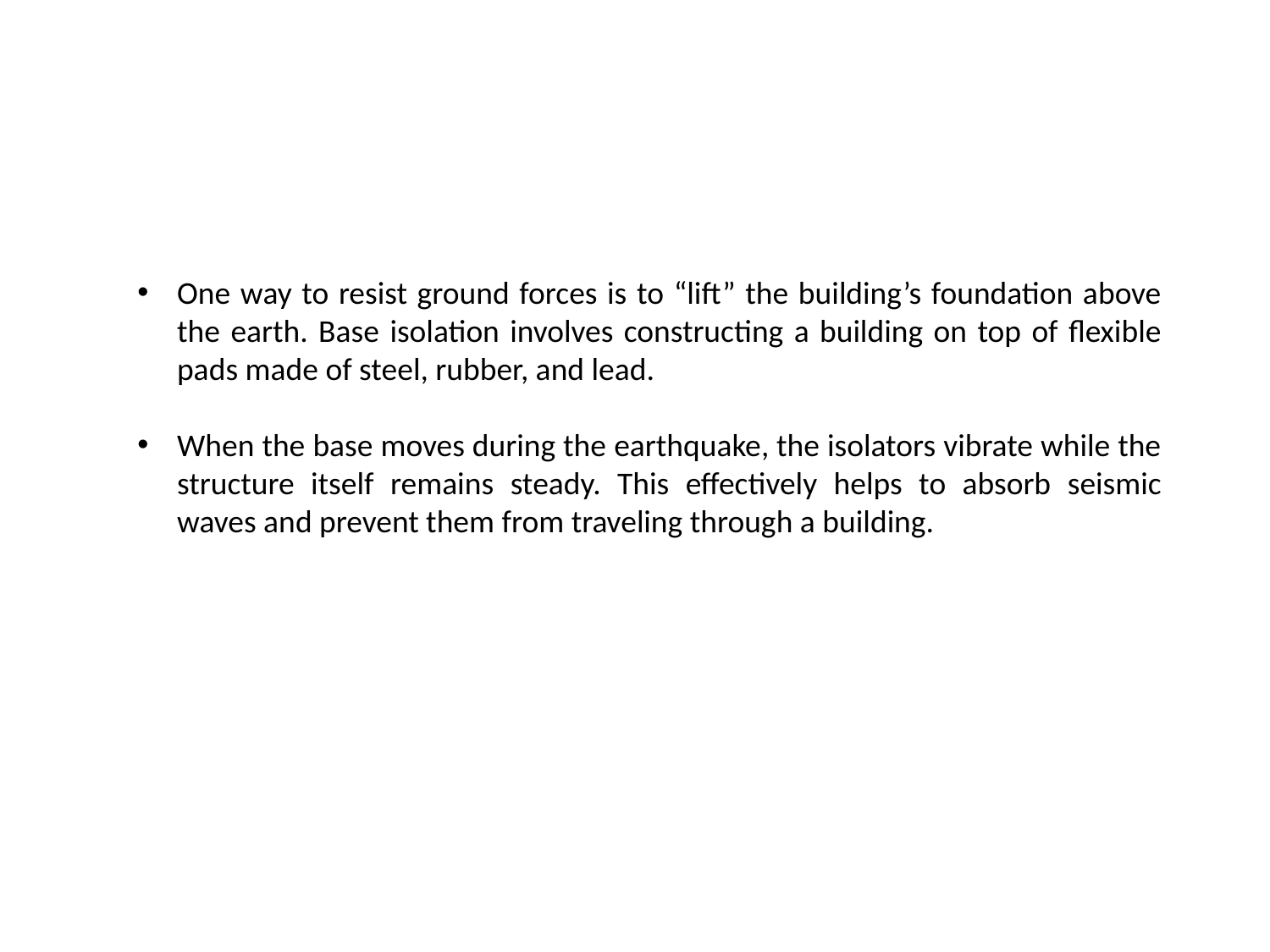

One way to resist ground forces is to “lift” the building’s foundation above the earth. Base isolation involves constructing a building on top of flexible pads made of steel, rubber, and lead.

When the base moves during the earthquake, the isolators vibrate while the structure itself remains steady. This effectively helps to absorb seismic waves and prevent them from traveling through a building.